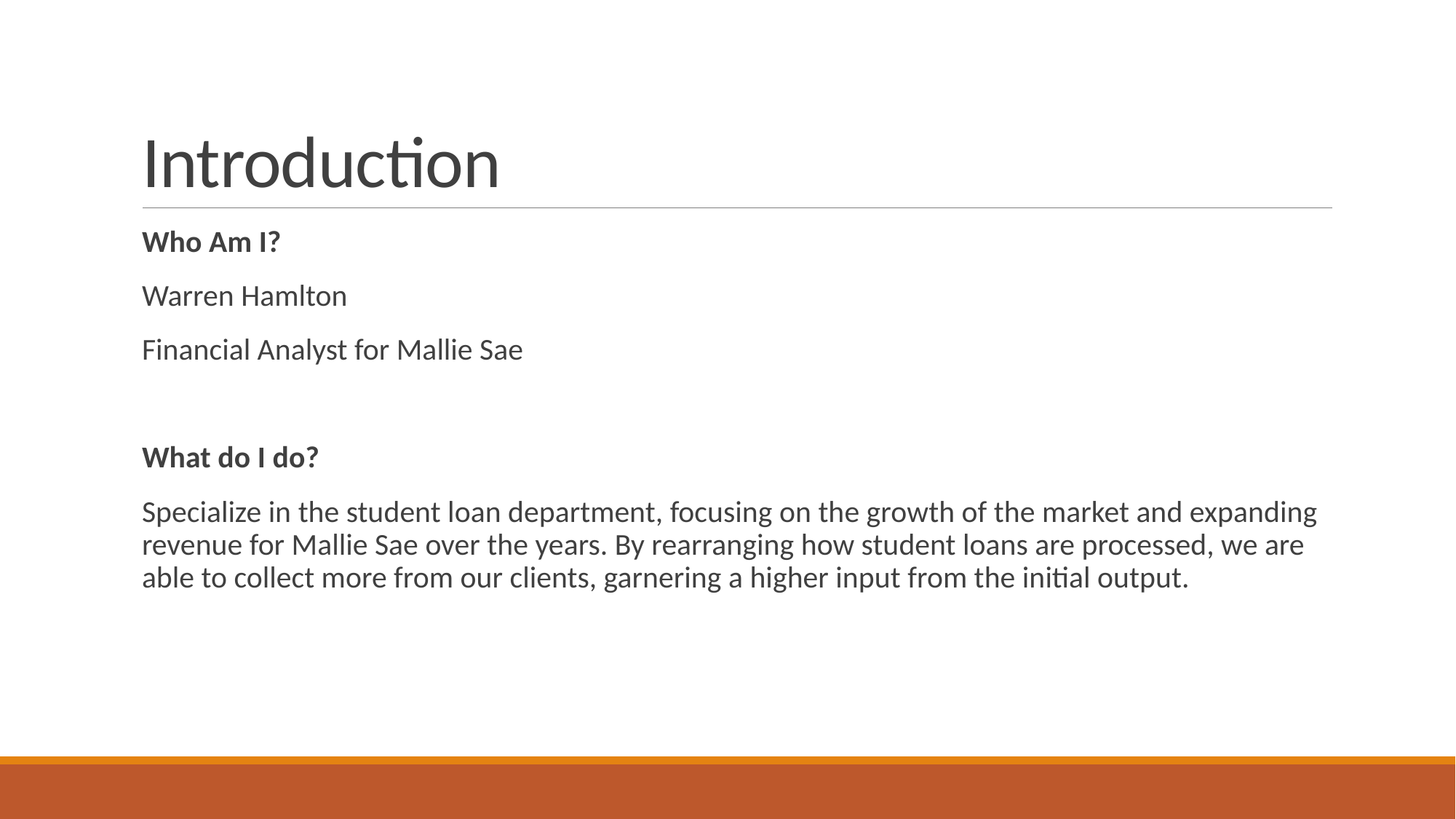

# Introduction
Who Am I?
Warren Hamlton
Financial Analyst for Mallie Sae

What do I do?
Specialize in the student loan department, focusing on the growth of the market and expanding revenue for Mallie Sae over the years. By rearranging how student loans are processed, we are able to collect more from our clients, garnering a higher input from the initial output.